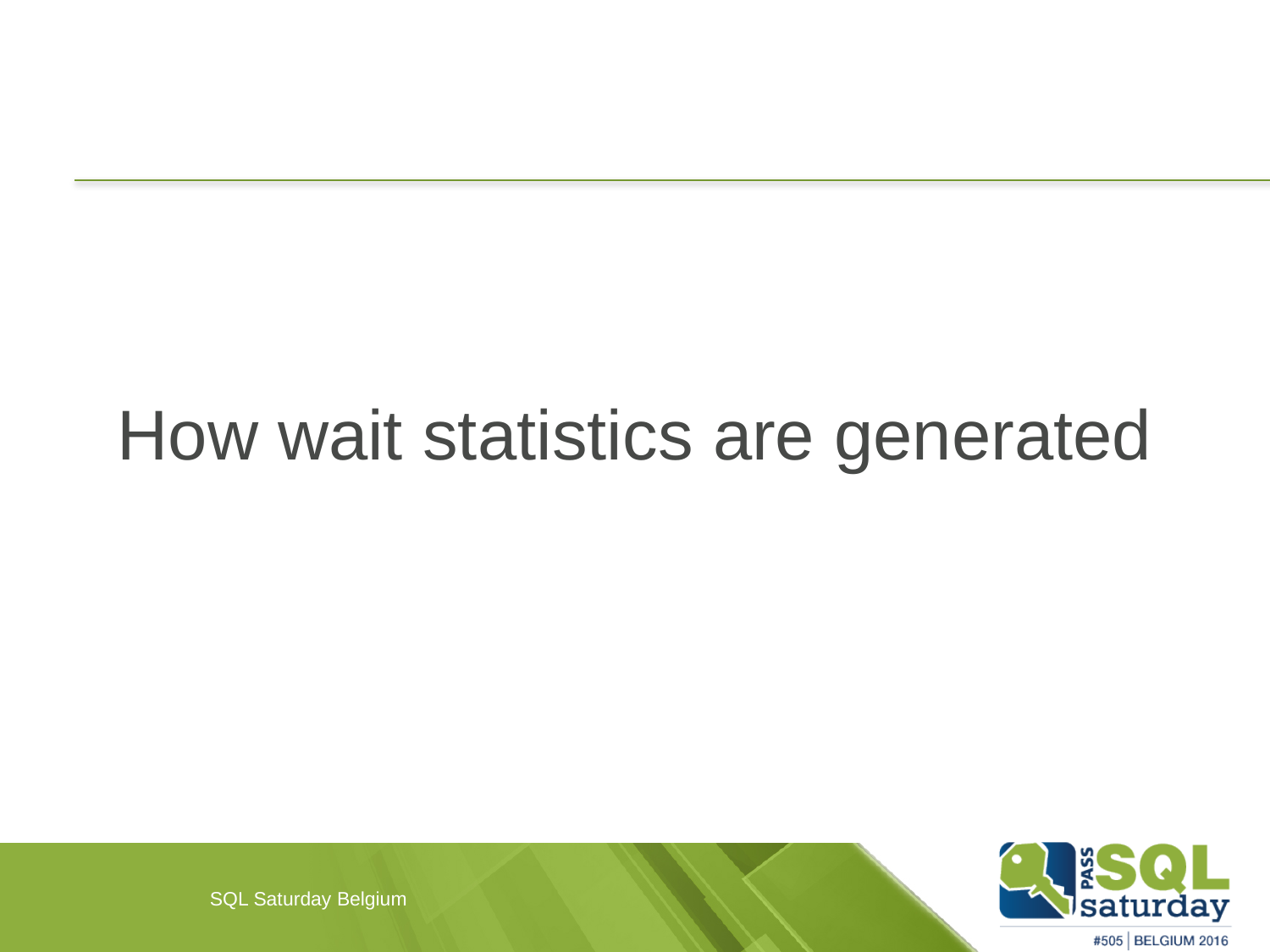

How wait statistics are generated

SQL Saturday Belgium